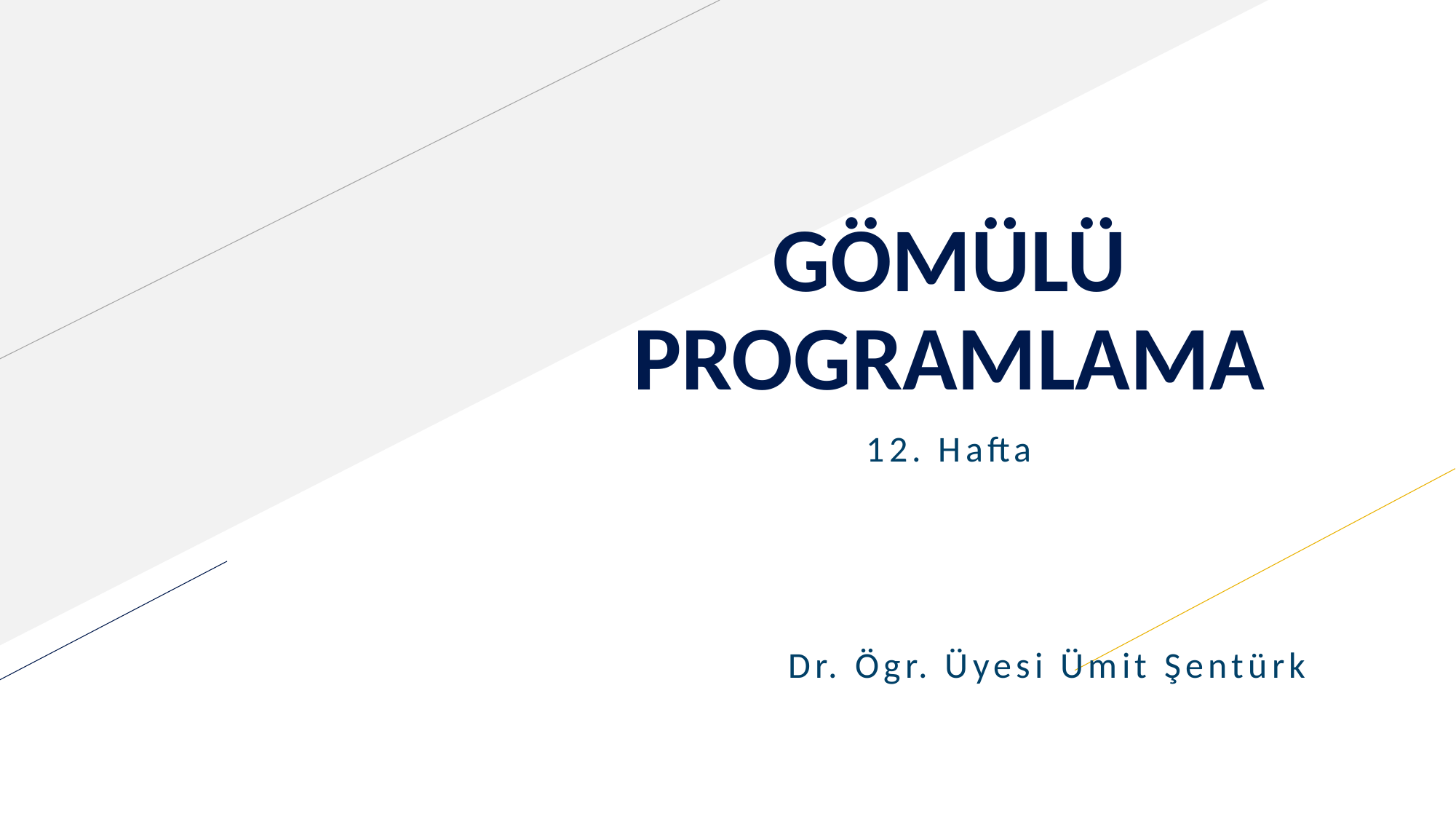

# GÖMÜLÜ PROGRAMLAMA
12. Hafta
Dr. Ögr. Üyesi Ümit Şentürk